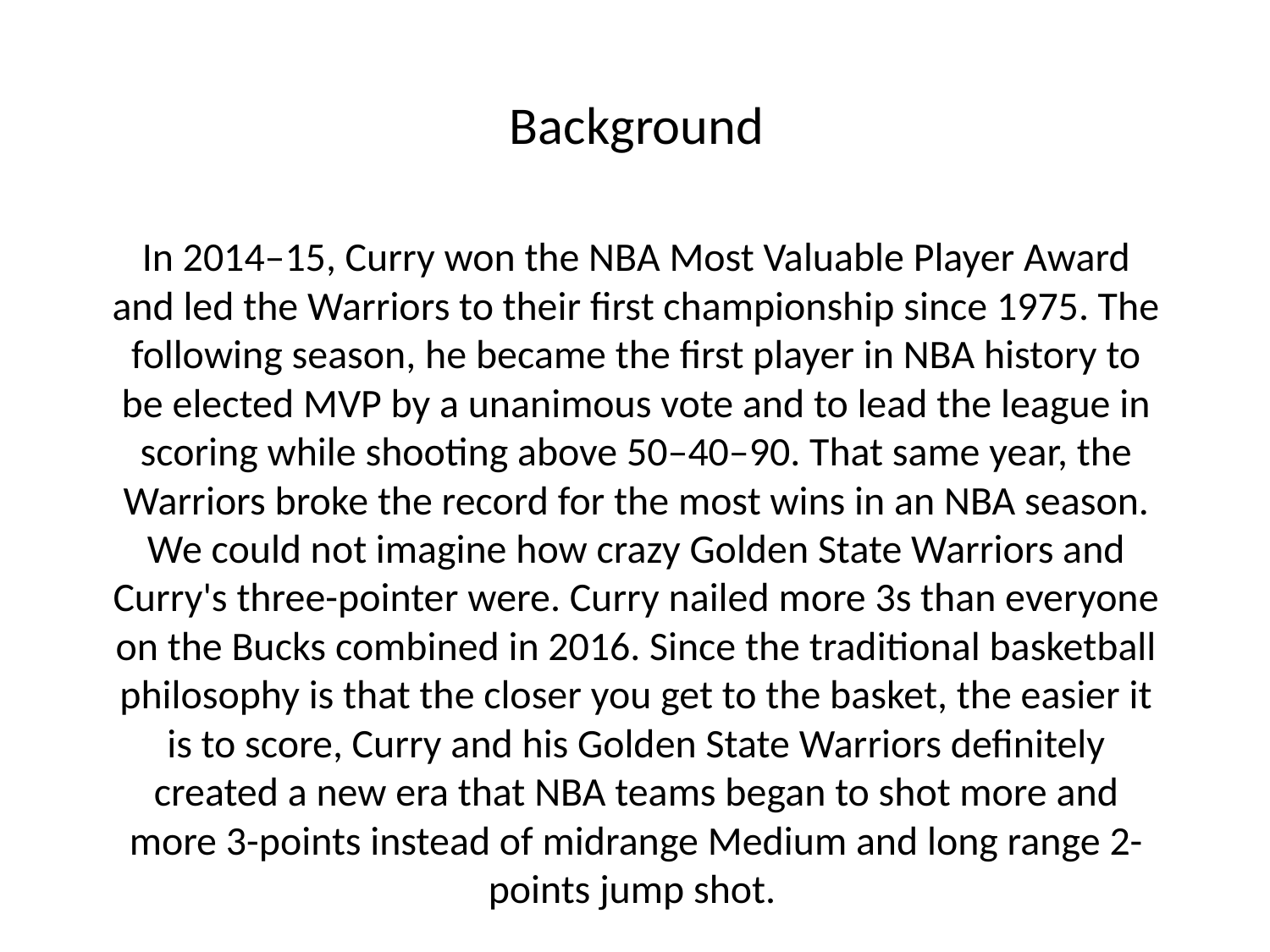

Background

In 2014–15, Curry won the NBA Most Valuable Player Award and led the Warriors to their first championship since 1975. The following season, he became the first player in NBA history to be elected MVP by a unanimous vote and to lead the league in scoring while shooting above 50–40–90. That same year, the Warriors broke the record for the most wins in an NBA season. We could not imagine how crazy Golden State Warriors and Curry's three-pointer were. Curry nailed more 3s than everyone on the Bucks combined in 2016. Since the traditional basketball philosophy is that the closer you get to the basket, the easier it is to score, Curry and his Golden State Warriors definitely created a new era that NBA teams began to shot more and more 3-points instead of midrange Medium and long range 2-points jump shot.